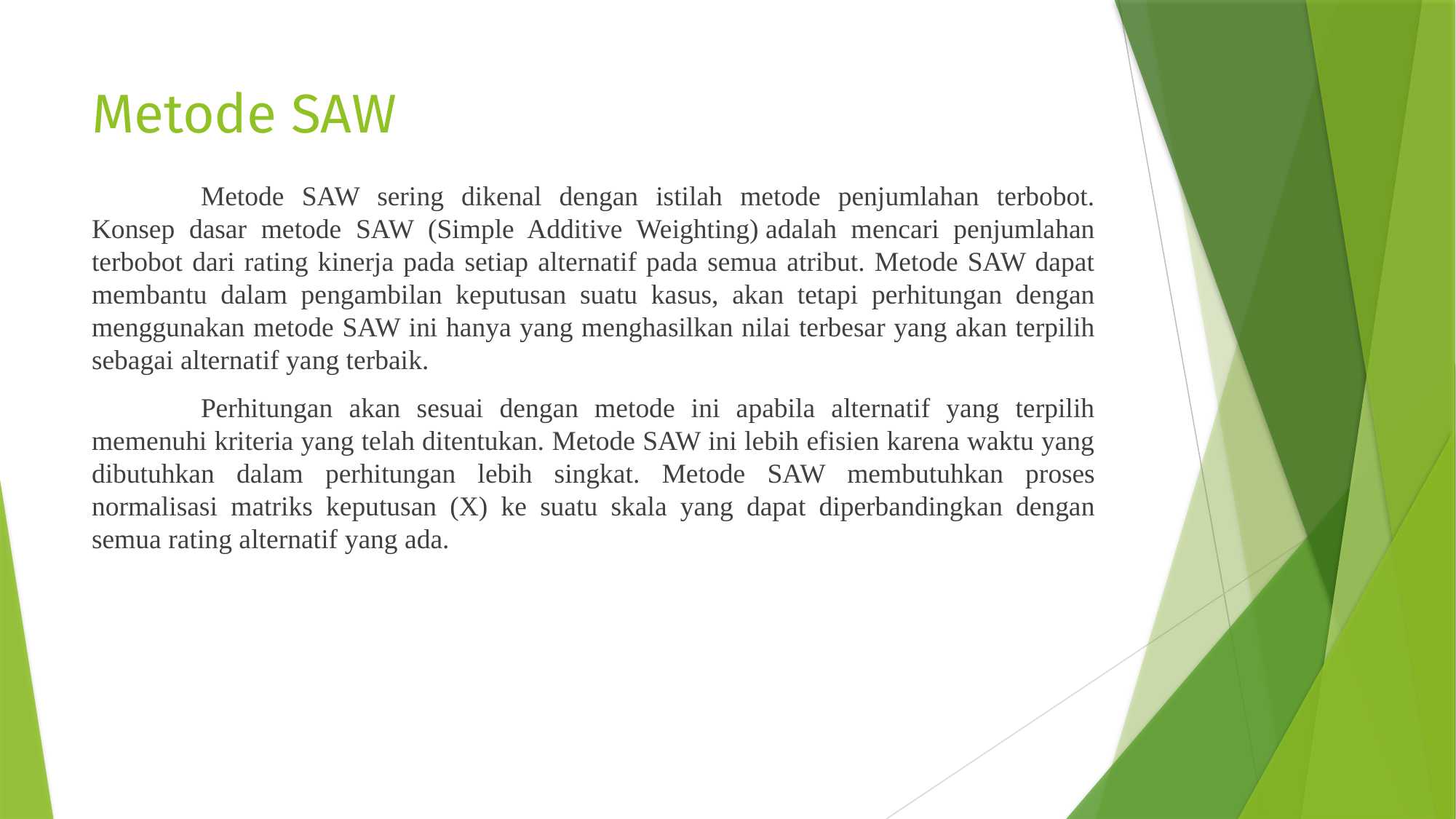

# Metode SAW
	Metode SAW sering dikenal dengan istilah metode penjumlahan terbobot. Konsep dasar metode SAW (Simple Additive Weighting) adalah mencari penjumlahan terbobot dari rating kinerja pada setiap alternatif pada semua atribut. Metode SAW dapat membantu dalam pengambilan keputusan suatu kasus, akan tetapi perhitungan dengan menggunakan metode SAW ini hanya yang menghasilkan nilai terbesar yang akan terpilih sebagai alternatif yang terbaik.
	Perhitungan akan sesuai dengan metode ini apabila alternatif yang terpilih memenuhi kriteria yang telah ditentukan. Metode SAW ini lebih efisien karena waktu yang dibutuhkan dalam perhitungan lebih singkat. Metode SAW membutuhkan proses normalisasi matriks keputusan (X) ke suatu skala yang dapat diperbandingkan dengan semua rating alternatif yang ada.